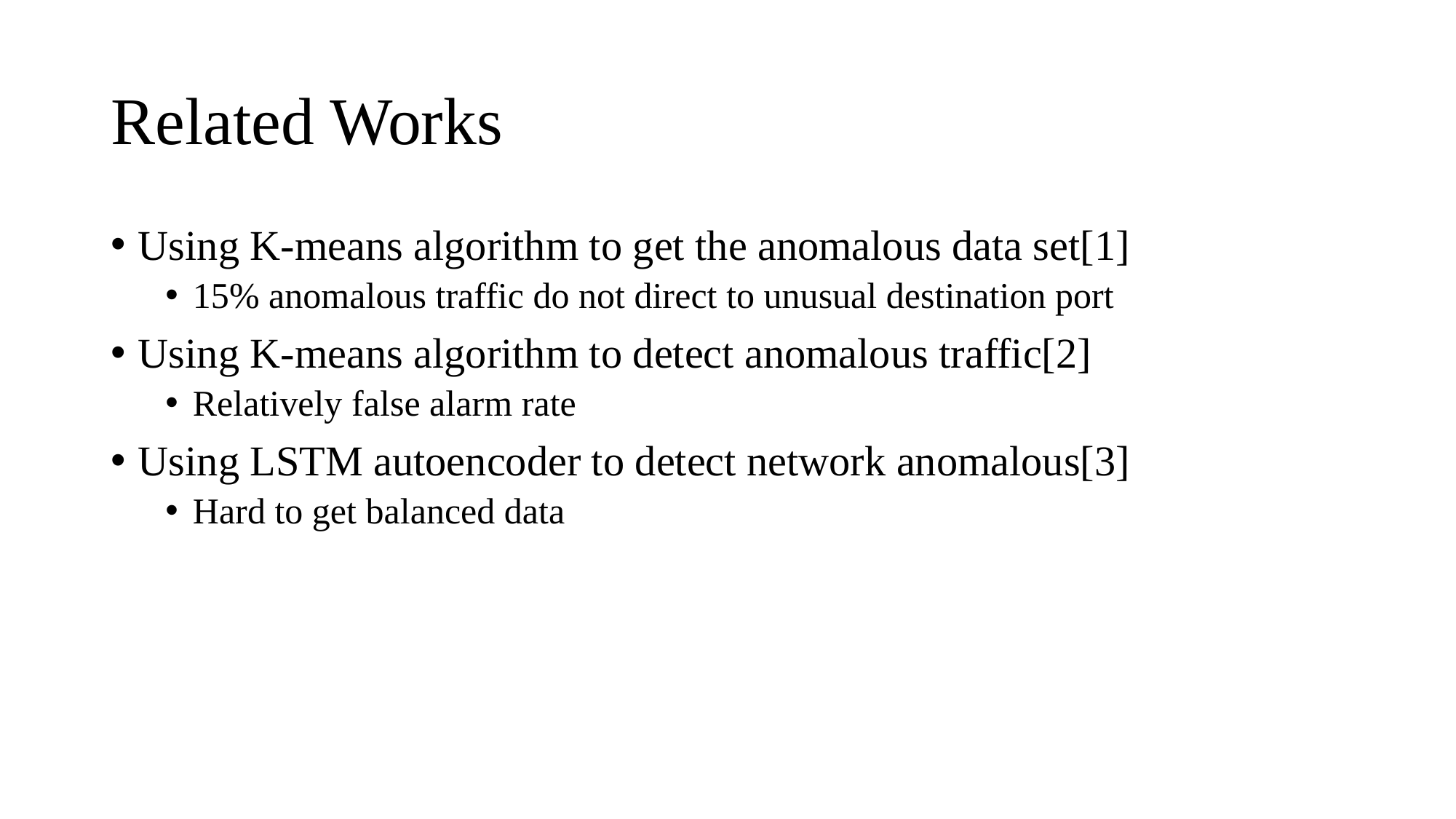

# Related Works
Using K-means algorithm to get the anomalous data set[1]
15% anomalous traffic do not direct to unusual destination port
Using K-means algorithm to detect anomalous traffic[2]
Relatively false alarm rate
Using LSTM autoencoder to detect network anomalous[3]
Hard to get balanced data